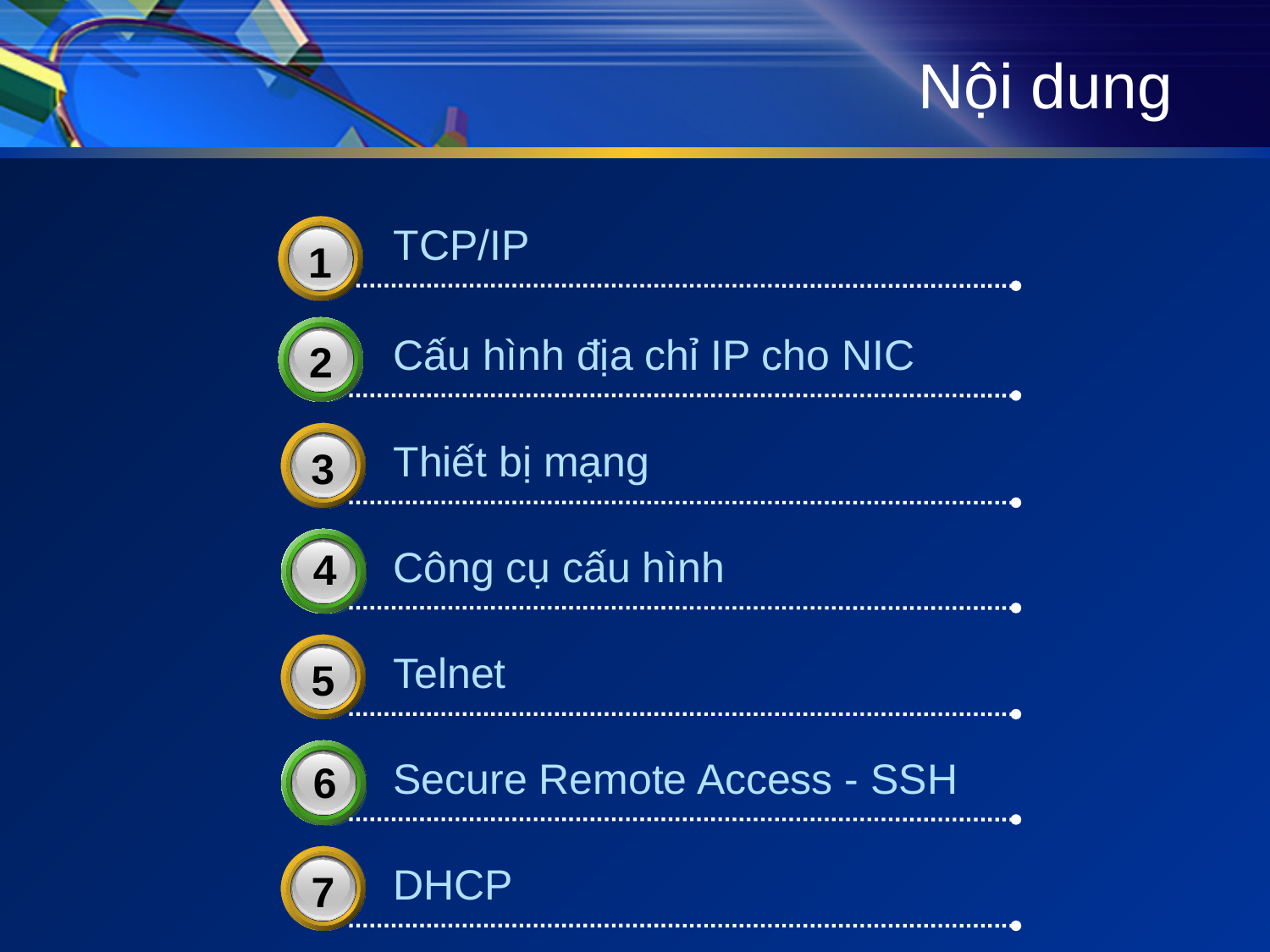

# Nội dung
TCP/IP

3

1

Cấu hình địa chỉ IP cho NIC
2

3

Thiết bị mạng
3

Công cụ cấu hình
4

3

Telnet
5

Secure Remote Access - SSH
6

3

DHCP
7